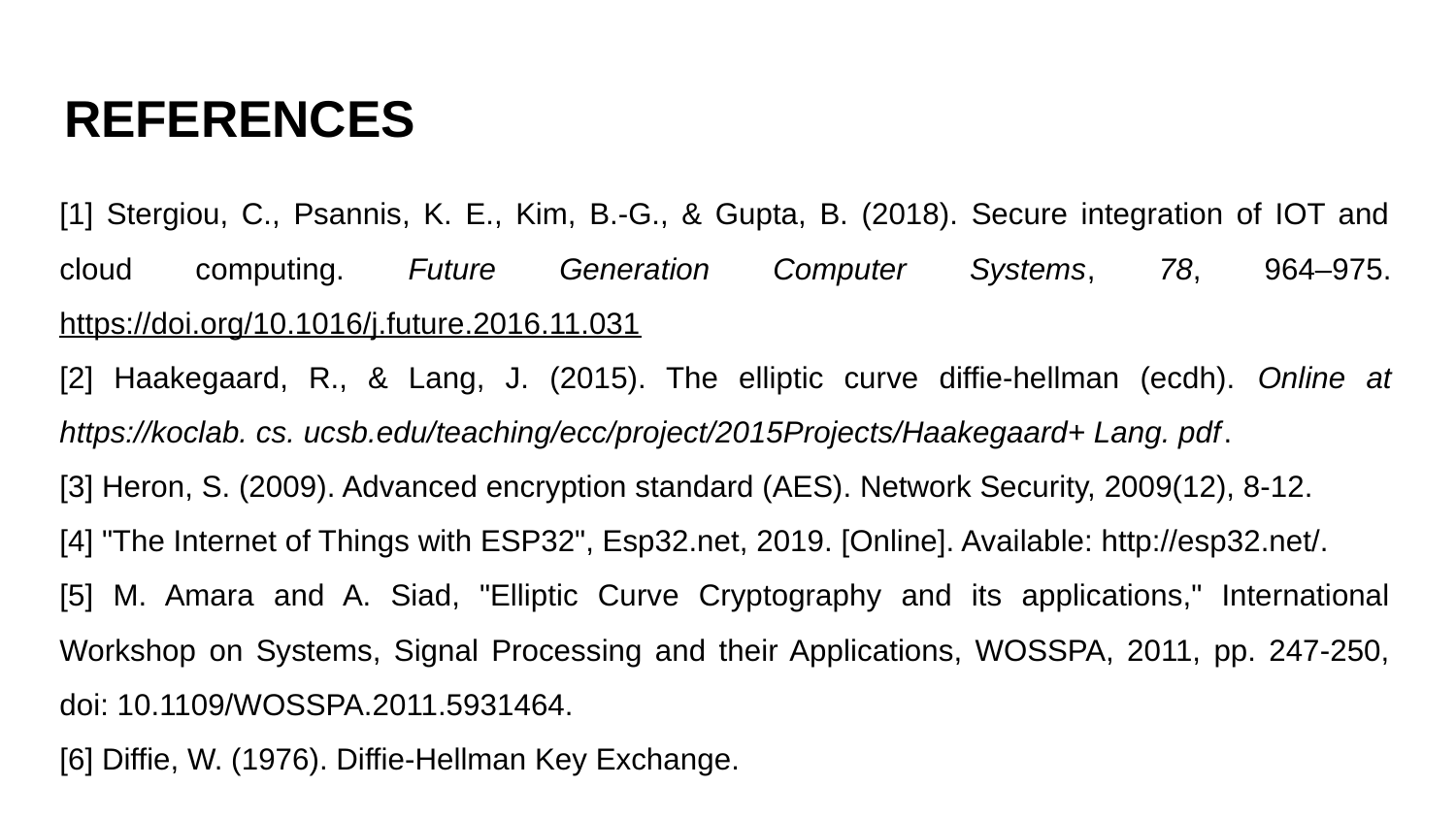

# REFERENCES
[1] Stergiou, C., Psannis, K. E., Kim, B.-G., & Gupta, B. (2018). Secure integration of IOT and cloud computing. Future Generation Computer Systems, 78, 964–975. https://doi.org/10.1016/j.future.2016.11.031
[2] Haakegaard, R., & Lang, J. (2015). The elliptic curve diffie-hellman (ecdh). Online at https://koclab. cs. ucsb.edu/teaching/ecc/project/2015Projects/Haakegaard+ Lang. pdf.
[3] Heron, S. (2009). Advanced encryption standard (AES). Network Security, 2009(12), 8-12.
[4] "The Internet of Things with ESP32", Esp32.net, 2019. [Online]. Available: http://esp32.net/.
[5] M. Amara and A. Siad, "Elliptic Curve Cryptography and its applications," International Workshop on Systems, Signal Processing and their Applications, WOSSPA, 2011, pp. 247-250, doi: 10.1109/WOSSPA.2011.5931464.
[6] Diffie, W. (1976). Diffie-Hellman Key Exchange.